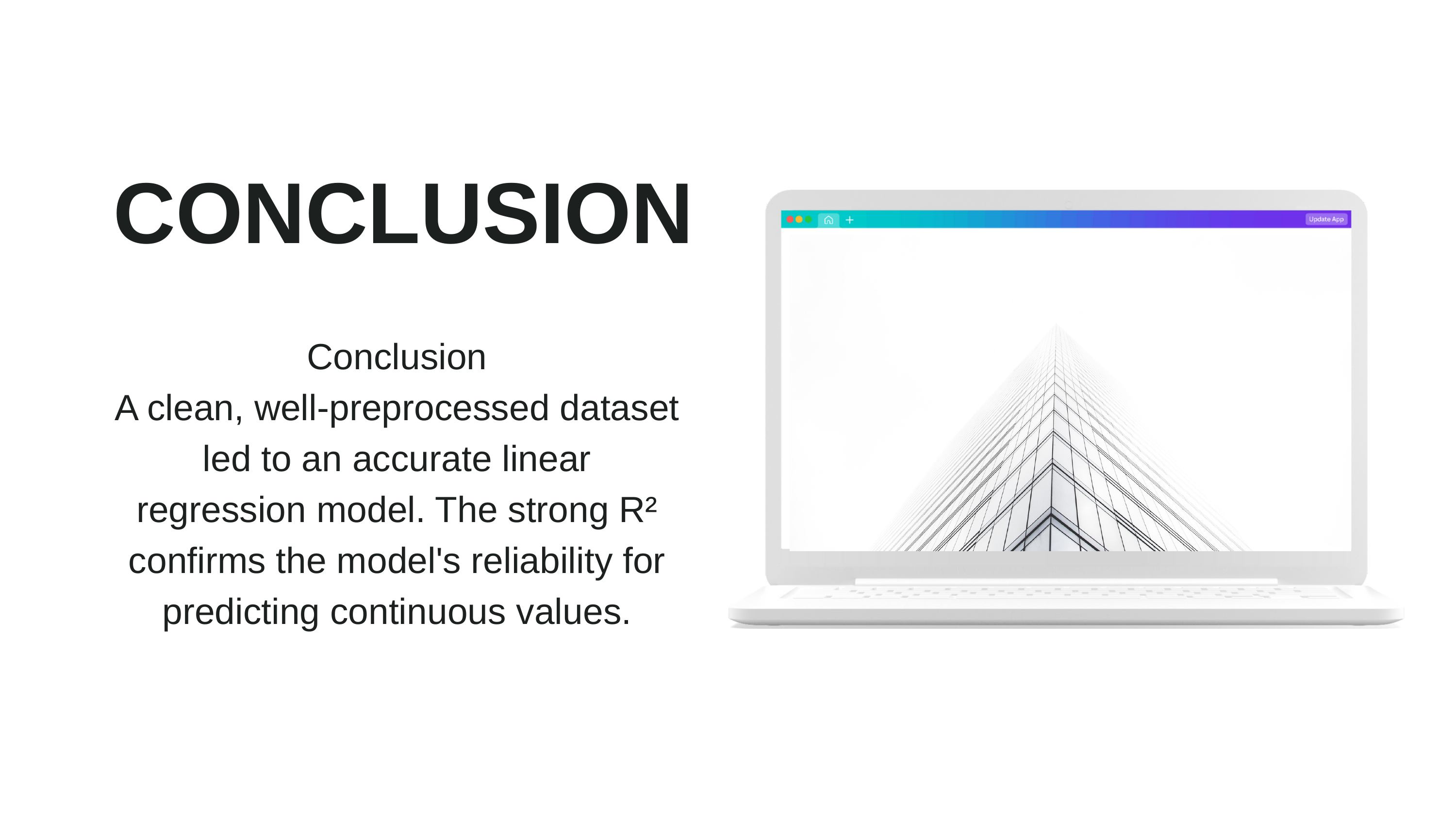

CONCLUSION

Conclusion
A clean, well-preprocessed dataset led to an accurate linear regression model. The strong R² confirms the model's reliability for predicting continuous values.